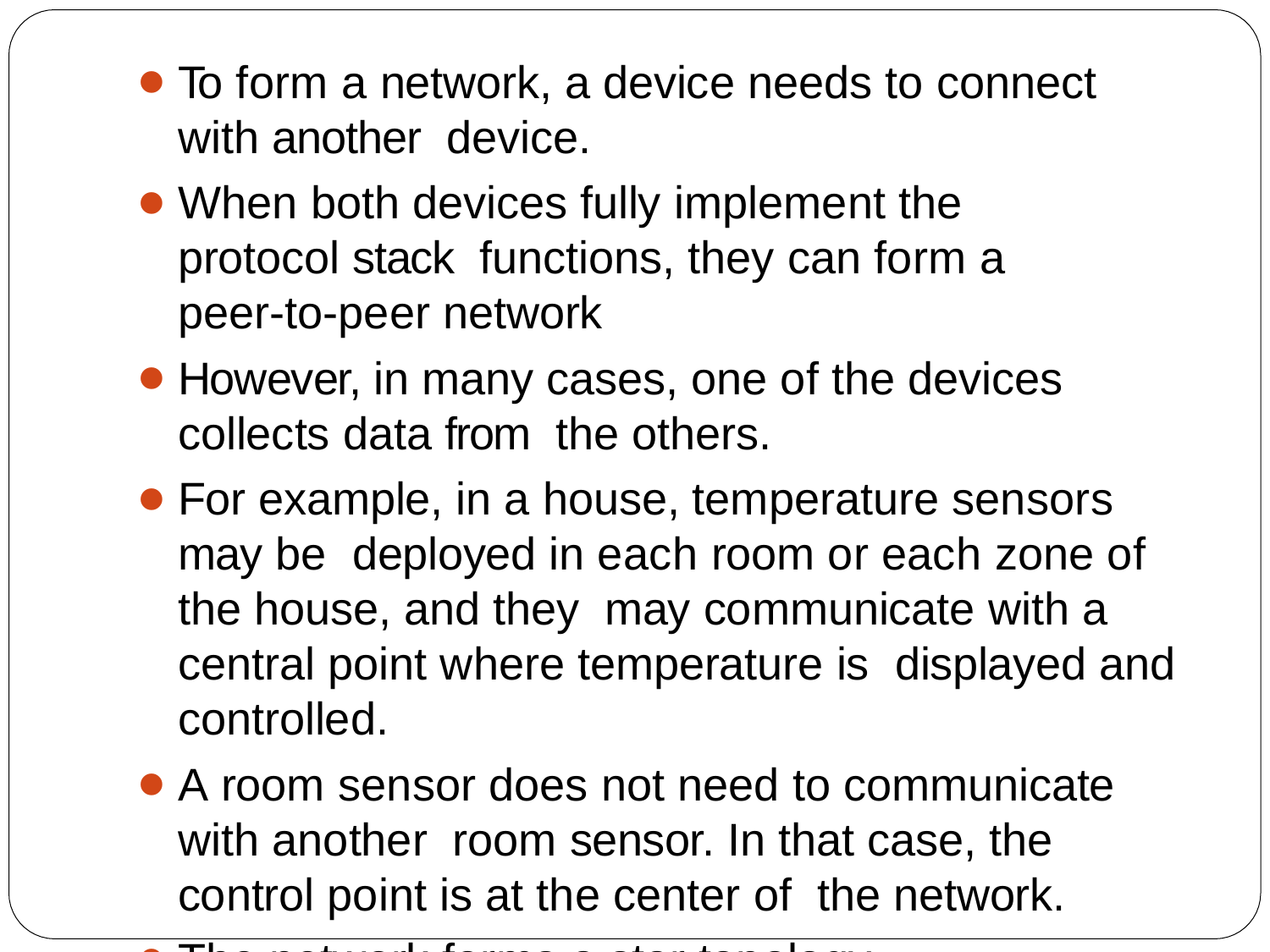

To form a network, a device needs to connect with another  device.
When both devices fully implement the protocol stack  functions, they can form a peer-to-peer network
However, in many cases, one of the devices collects data from  the others.
For example, in a house, temperature sensors may be  deployed in each room or each zone of the house, and they  may communicate with a central point where temperature is  displayed and controlled.
A room sensor does not need to communicate with another  room sensor. In that case, the control point is at the center of  the network.
The network forms a star topology